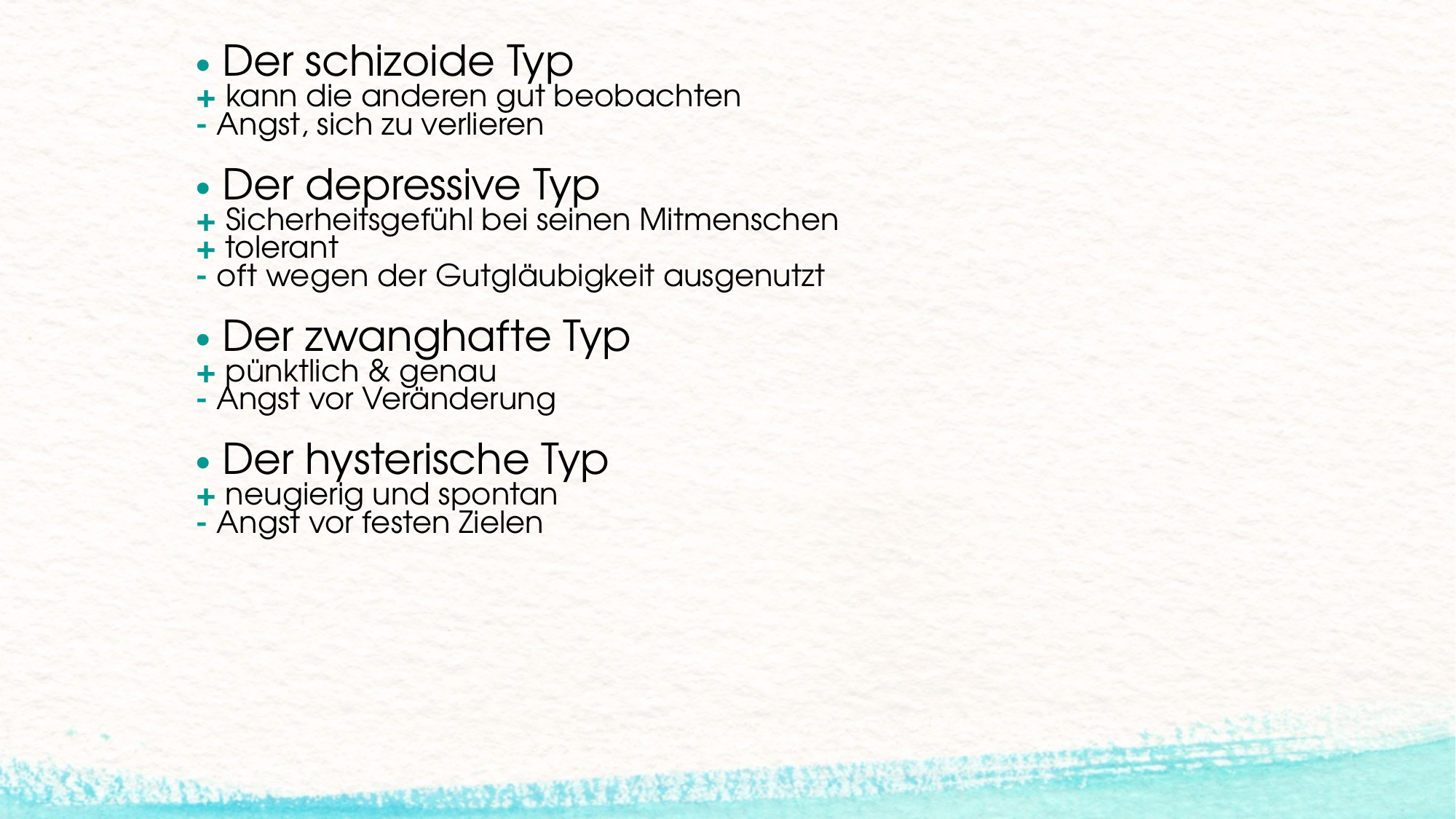

Der schizoide Typ
+ kann die anderen gut beobachten
- Angst, sich zu verlieren
Der depressive Typ
+ Sicherheitsgefühl bei seinen Mitmenschen
+ tolerant
- oft wegen der Gutgläubigkeit ausgenutzt
Der zwanghafte Typ
+ pünktlich & genau
- Angst vor Veränderung
Der hysterische Typ
+ neugierig und spontan
- Angst vor festen Zielen